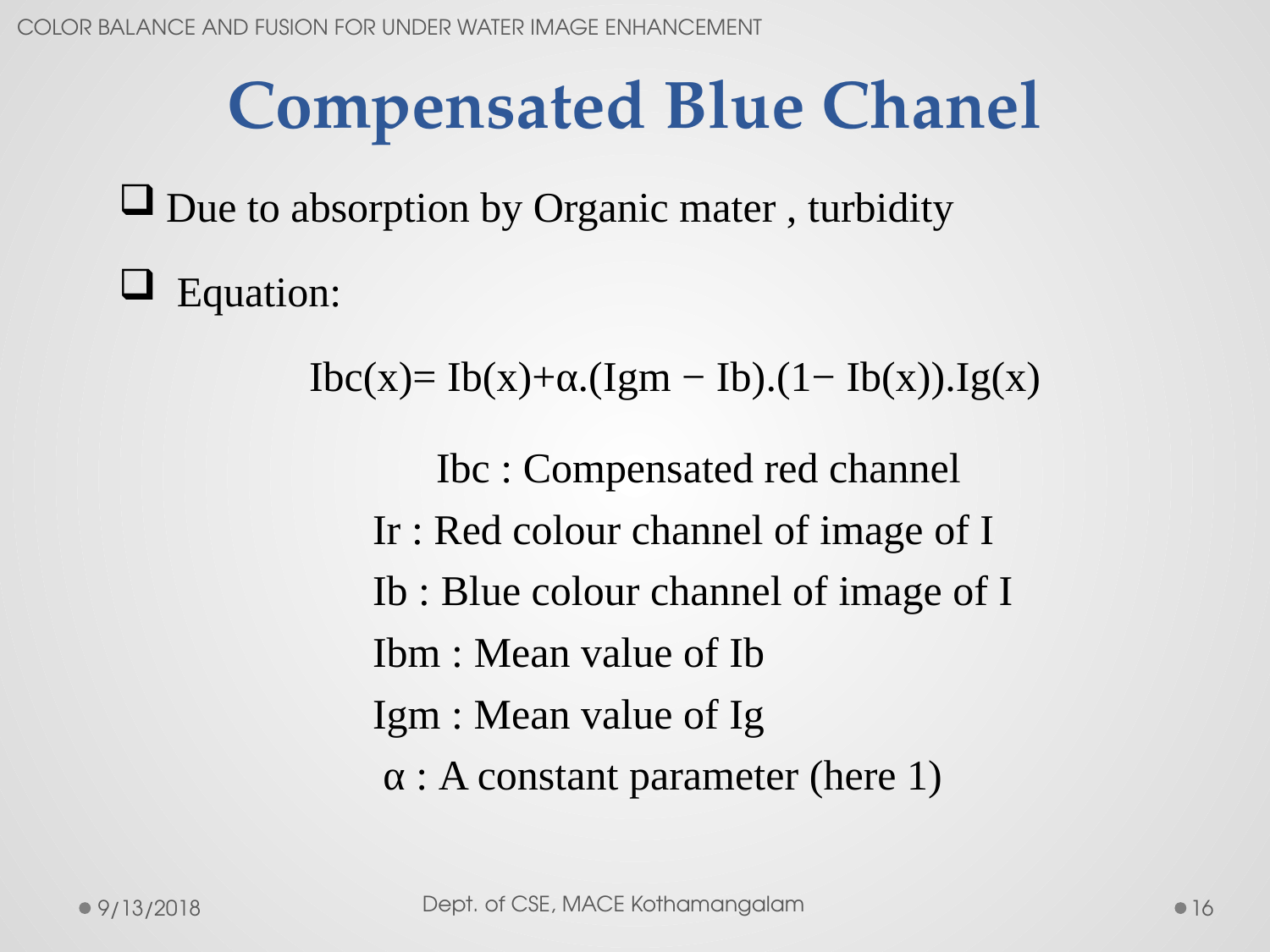

# Compensated Blue Chanel
COLOR BALANCE AND FUSION FOR UNDER WATER IMAGE ENHANCEMENT
Due to absorption by Organic mater , turbidity
 Equation:
	Ibc(x)= Ib(x)+α.(Igm − Ib).(1− Ib(x)).Ig(x)
		Ibc : Compensated red channel
Ir : Red colour channel of image of I
Ib : Blue colour channel of image of I
Ibm : Mean value of Ib
Igm : Mean value of Ig
 α : A constant parameter (here 1)

 Dept. of CSE, MACE Kothamangalam
9/13/2018
16